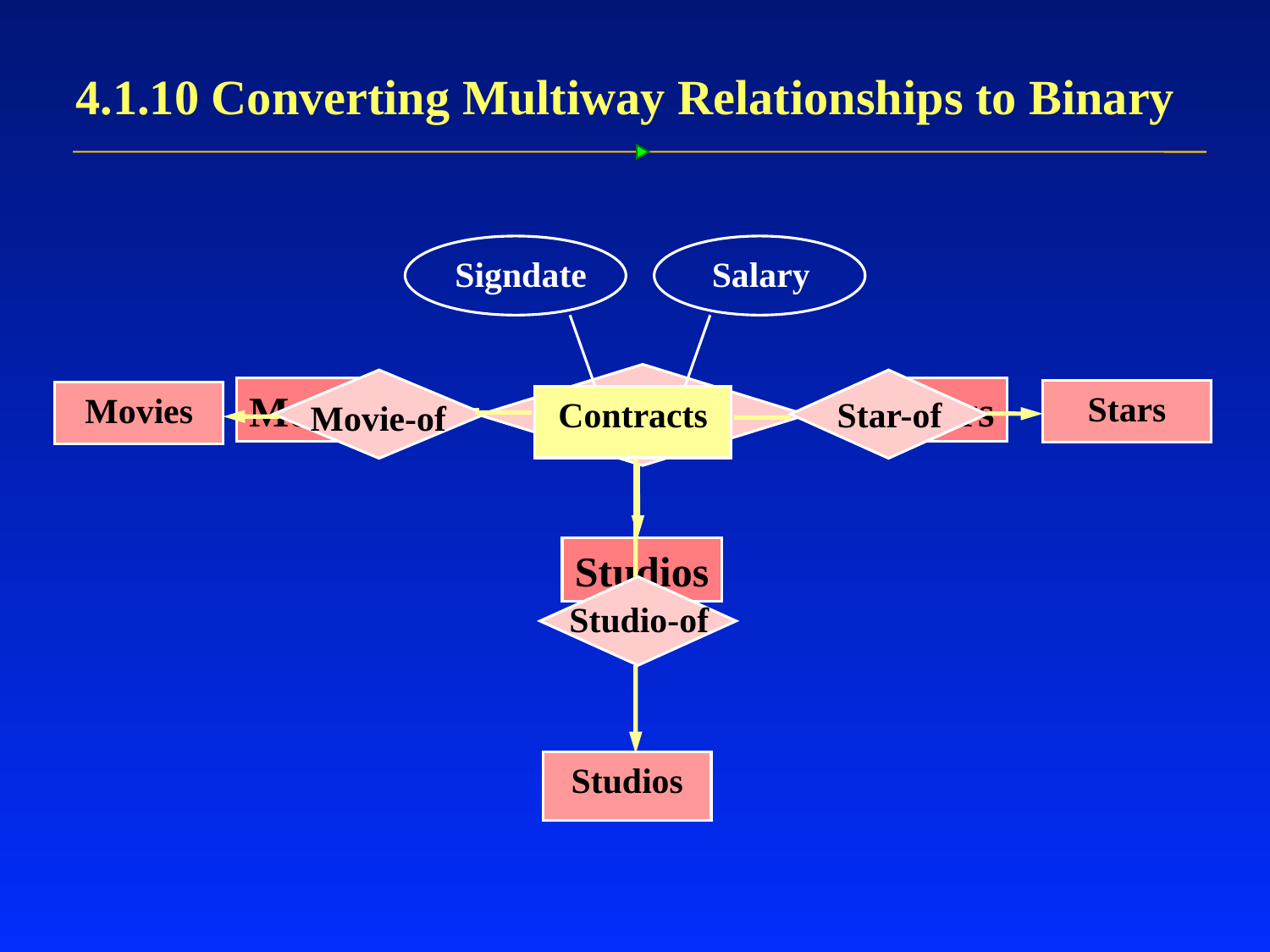

# 4.1.10 Converting Multiway Relationships to Binary

Signdate
Salary

Contracts
Movies
Stars

Studios

Movies
Movie-of

Stars
Star-of

Contracts

Studio-of

Studios